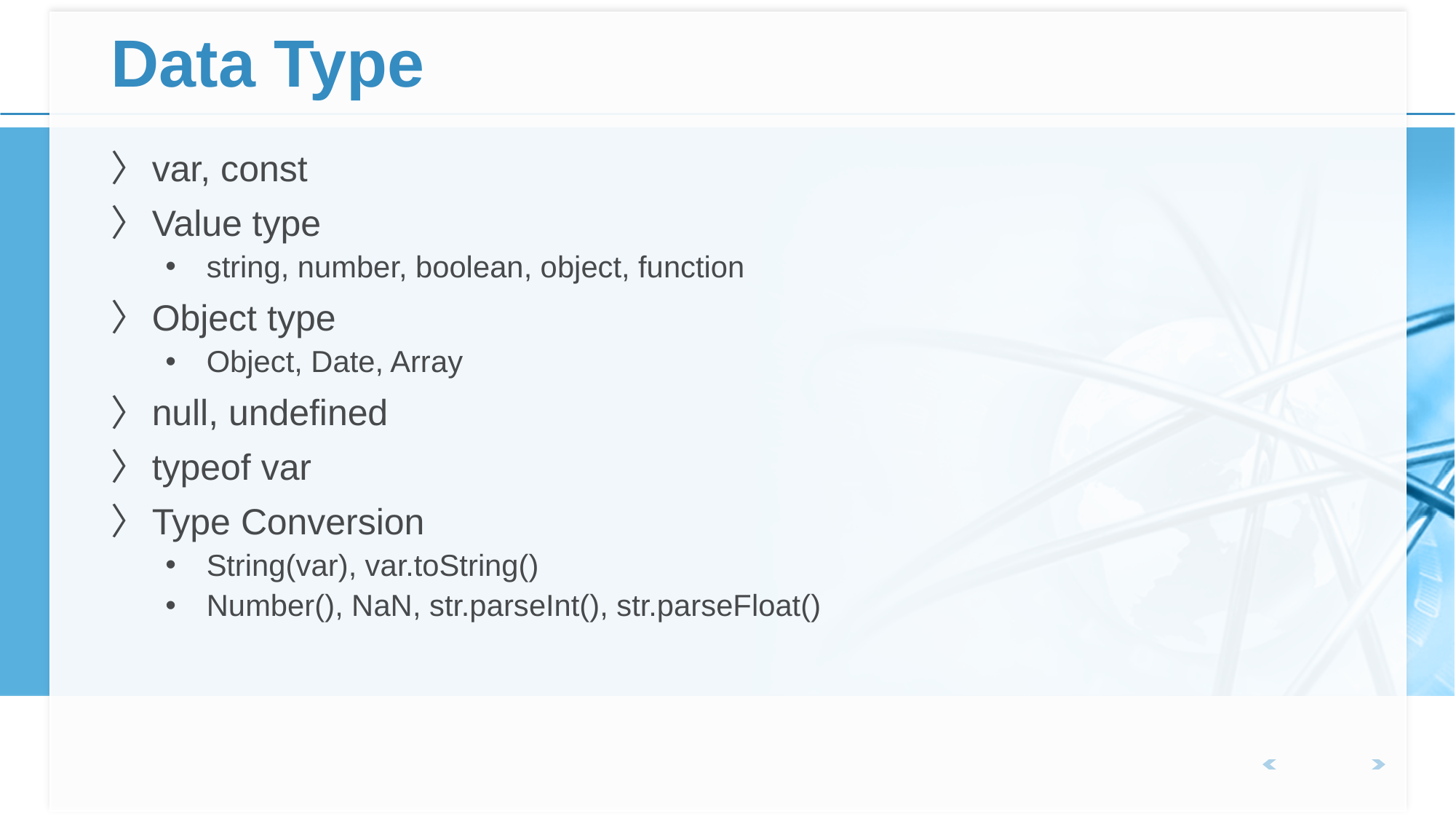

# Data Type
var, const
Value type
string, number, boolean, object, function
Object type
Object, Date, Array
null, undefined
typeof var
Type Conversion
String(var), var.toString()
Number(), NaN, str.parseInt(), str.parseFloat()